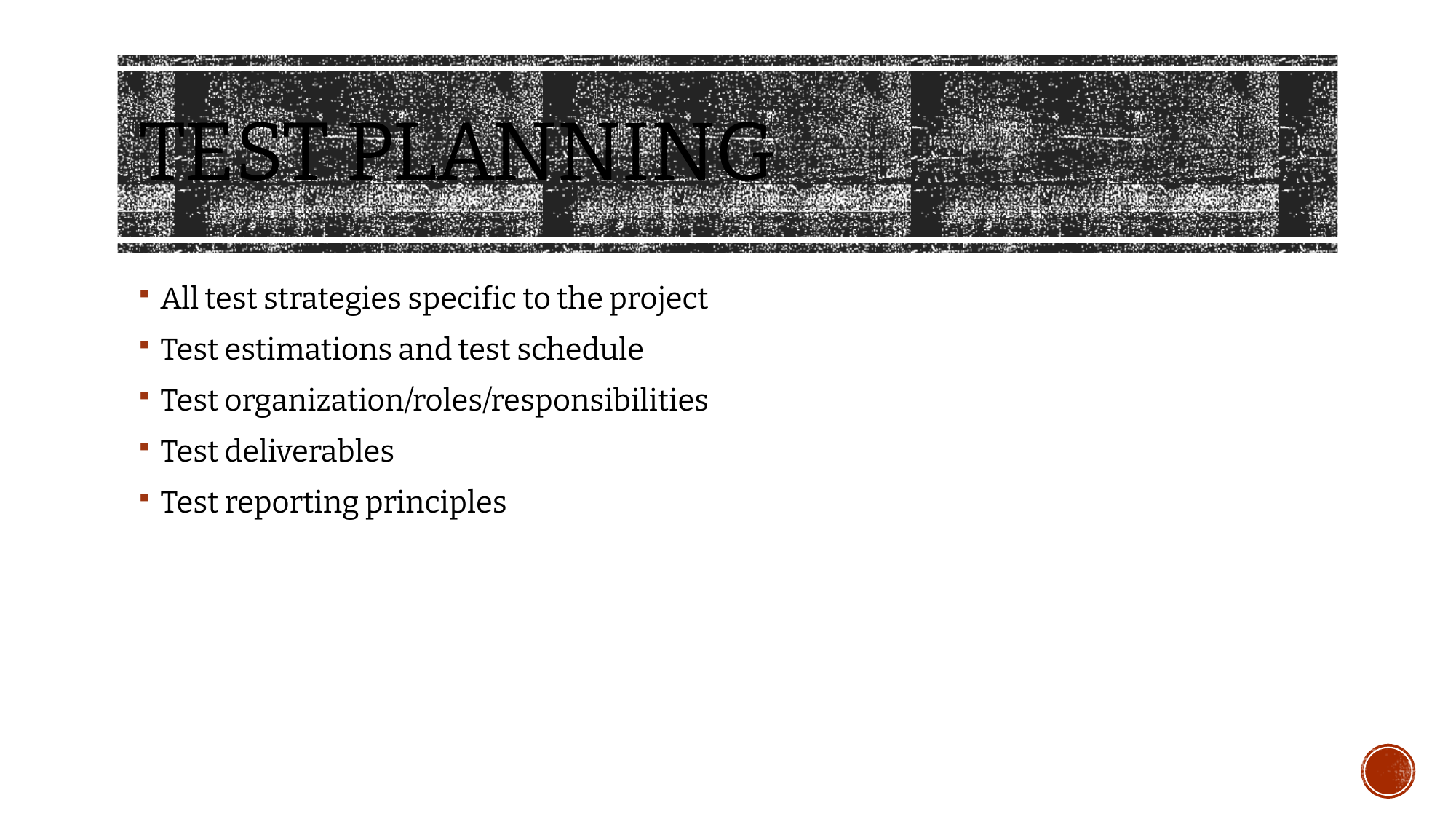

# Test Planning

All test strategies specific to the project
Test estimations and test schedule
Test organization/roles/responsibilities
Test deliverables
Test reporting principles

Eng. Ashraf Alsmadi
21